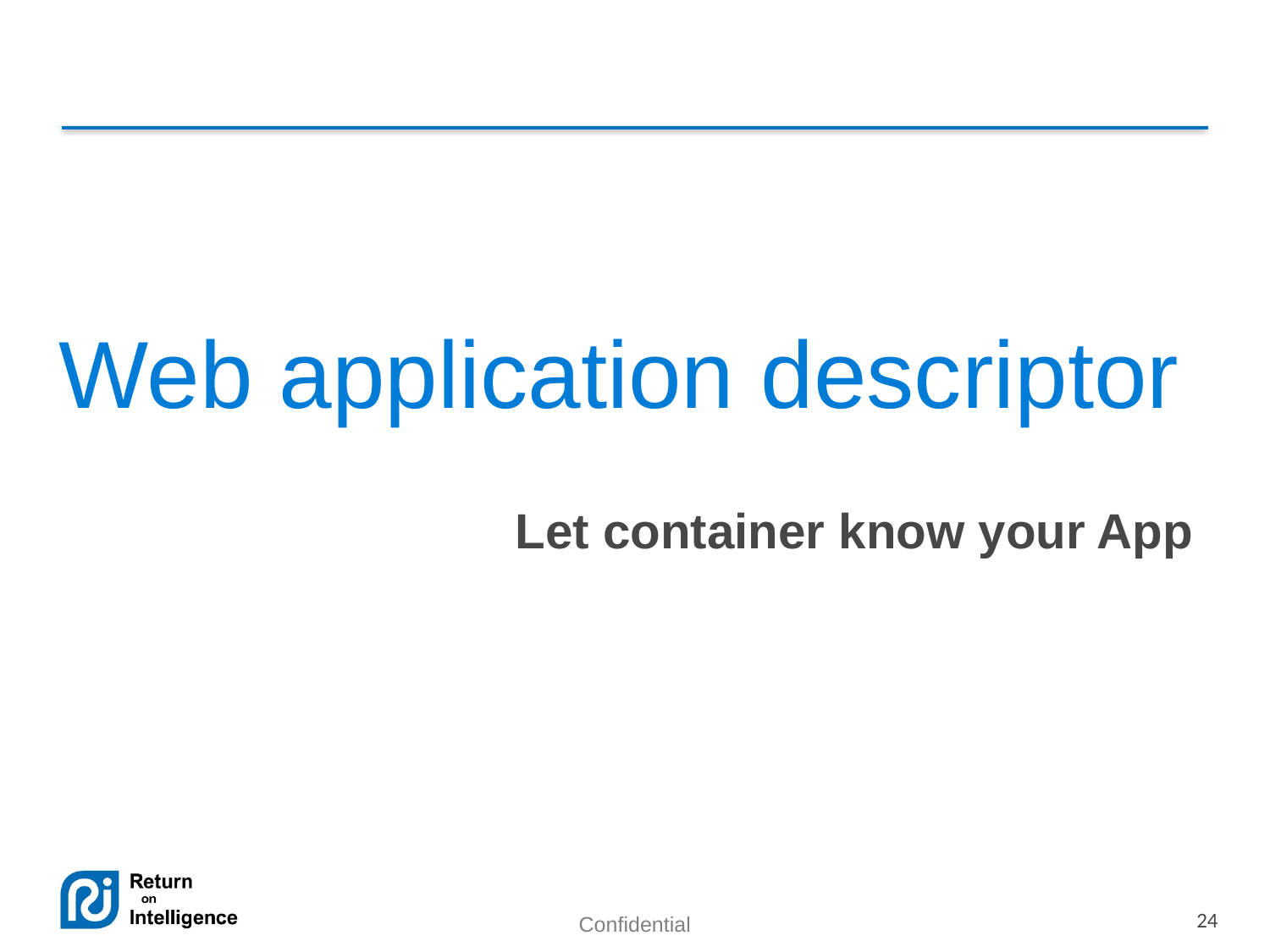

Web application descriptor
Let container know your App